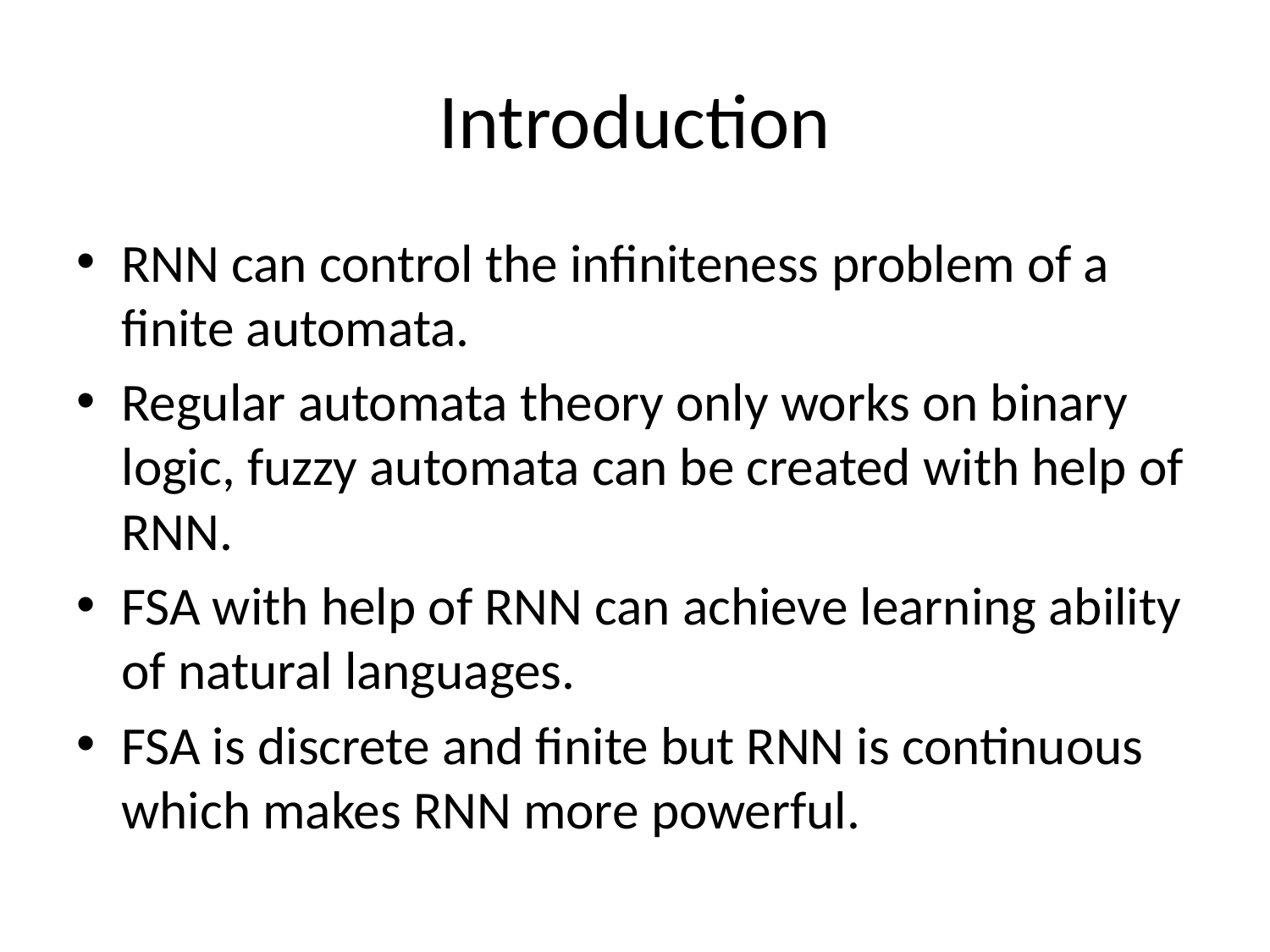

# Introduction
RNN can control the infiniteness problem of a finite automata.
Regular automata theory only works on binary logic, fuzzy automata can be created with help of RNN.
FSA with help of RNN can achieve learning ability of natural languages.
FSA is discrete and finite but RNN is continuous which makes RNN more powerful.